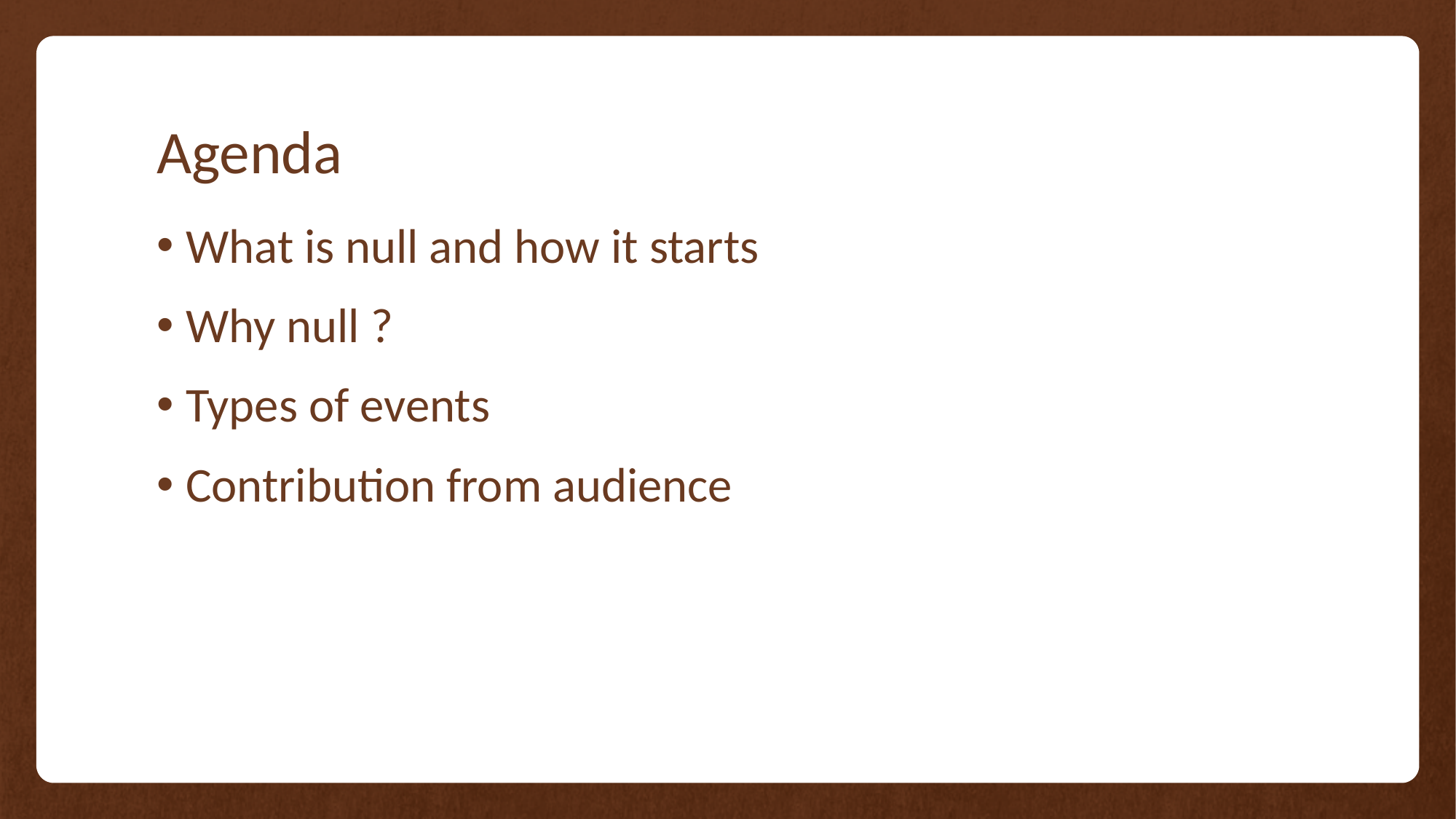

# Agenda
What is null and how it starts
Why null ?
Types of events
Contribution from audience